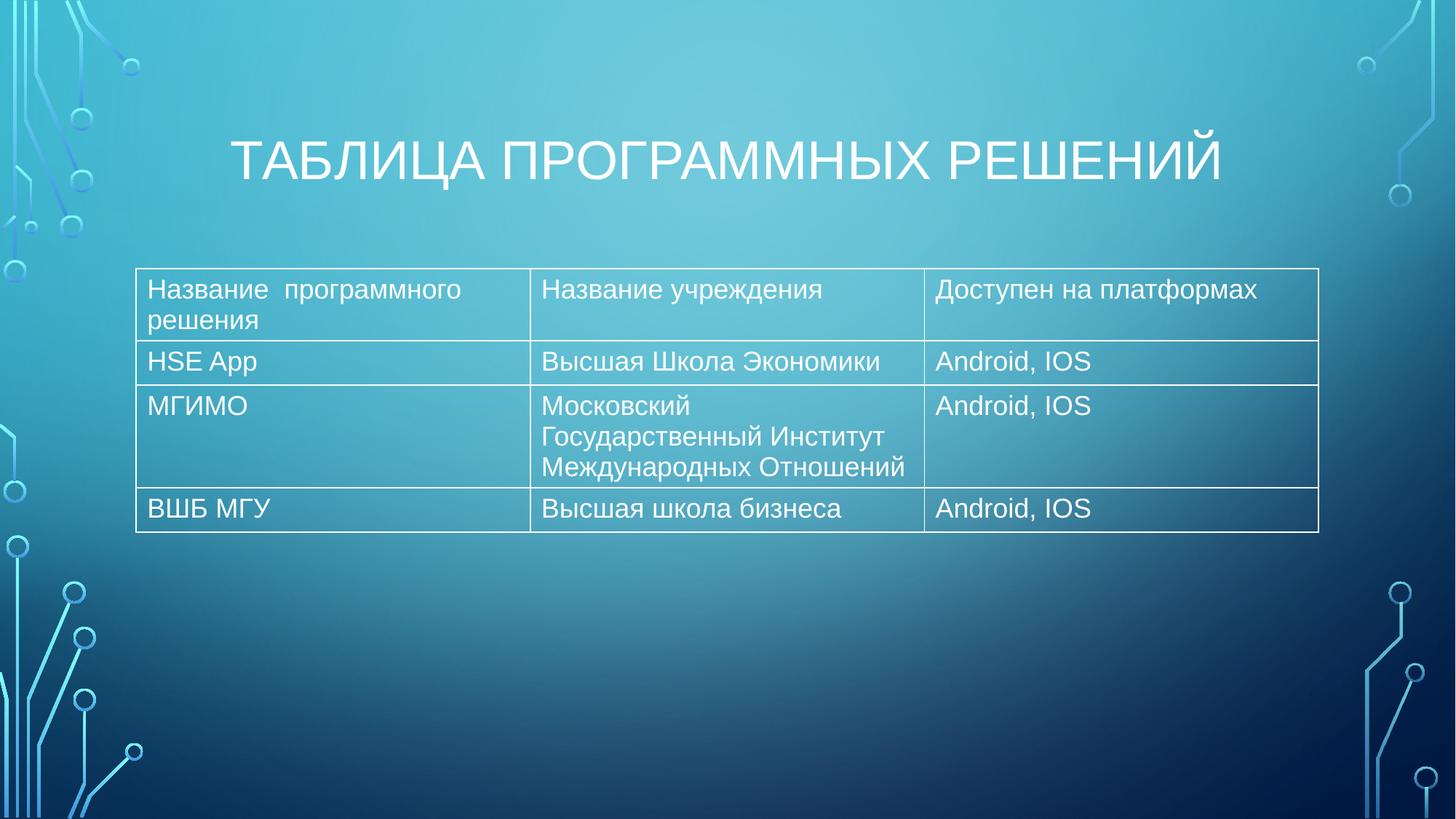

# Таблица программных решений
| Название программного решения | Название учреждения | Доступен на платформах |
| --- | --- | --- |
| HSE App | Высшая Школа Экономики | Android, IOS |
| МГИМО | Московский Государственный Институт Международных Отношений | Android, IOS |
| ВШБ МГУ | Высшая школа бизнеса | Android, IOS |